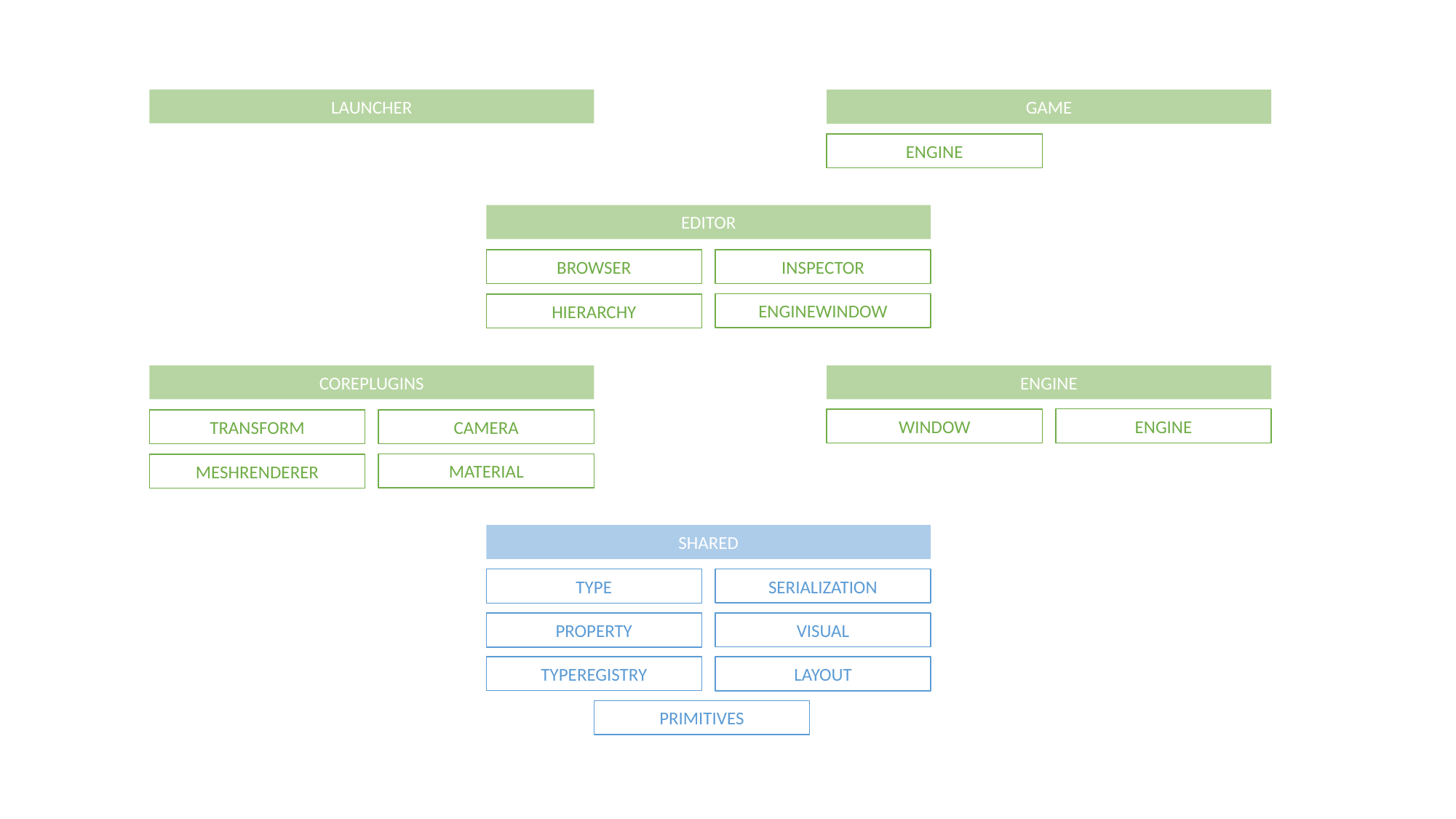

LAUNCHER
GAME
ENGINE
EDITOR
BROWSER
INSPECTOR
ENGINEWINDOW
HIERARCHY
ENGINE
COREPLUGINS
ENGINE
WINDOW
TRANSFORM
CAMERA
MATERIAL
MESHRENDERER
SHARED
SERIALIZATION
TYPE
VISUAL
PROPERTY
TYPEREGISTRY
LAYOUT
PRIMITIVES